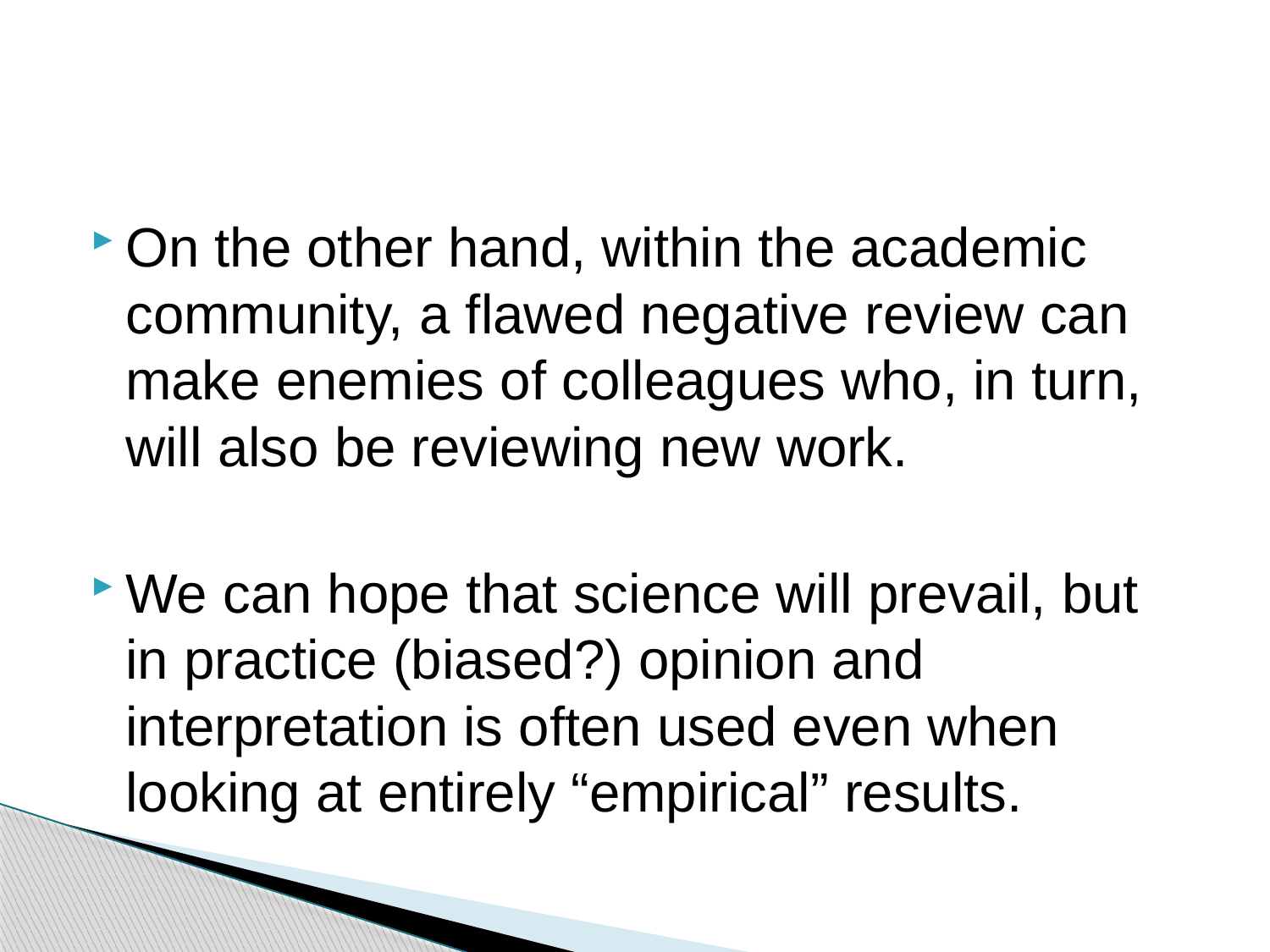

#
On the other hand, within the academic community, a flawed negative review can make enemies of colleagues who, in turn, will also be reviewing new work.

We can hope that science will prevail, but in practice (biased?) opinion and interpretation is often used even when looking at entirely “empirical” results.